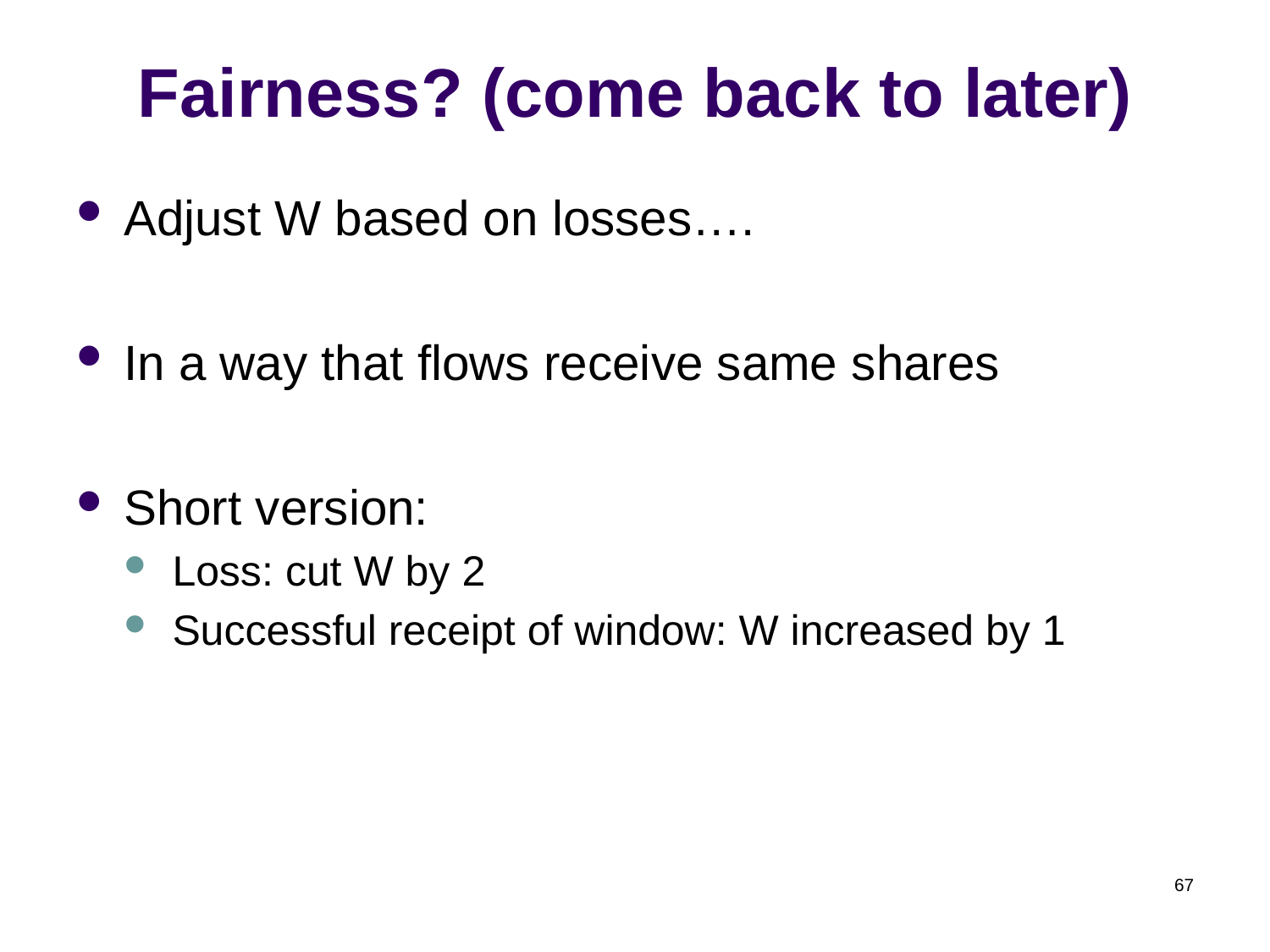

# Fairness? (come back to later)
Adjust W based on losses….

In a way that flows receive same shares

Short version:
Loss: cut W by 2
Successful receipt of window: W increased by 1
67